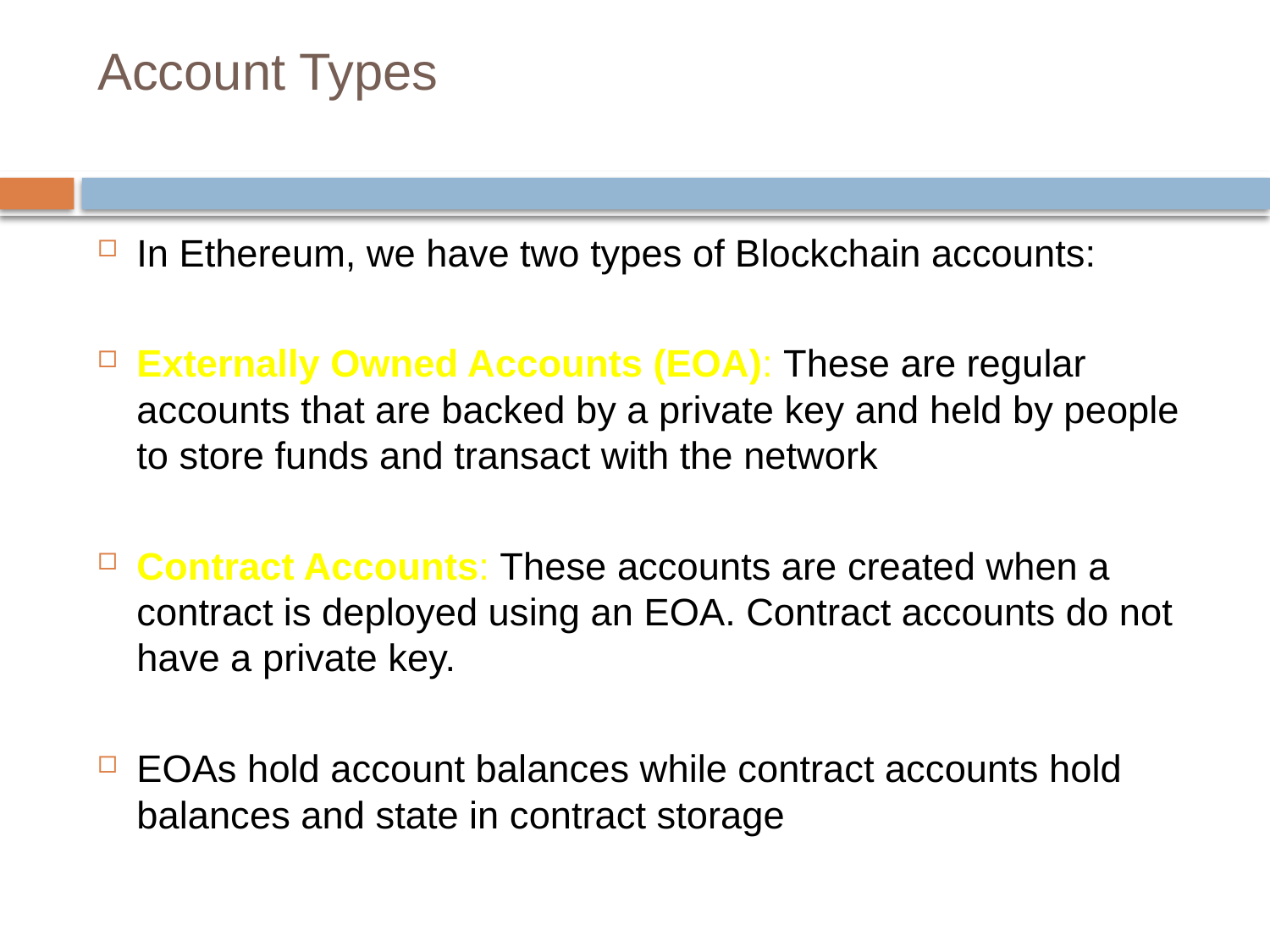

# Account Types
In Ethereum, we have two types of Blockchain accounts:

Externally Owned Accounts (EOA): These are regular accounts that are backed by a private key and held by people to store funds and transact with the network

Contract Accounts: These accounts are created when a contract is deployed using an EOA. Contract accounts do not have a private key.

EOAs hold account balances while contract accounts hold balances and state in contract storage